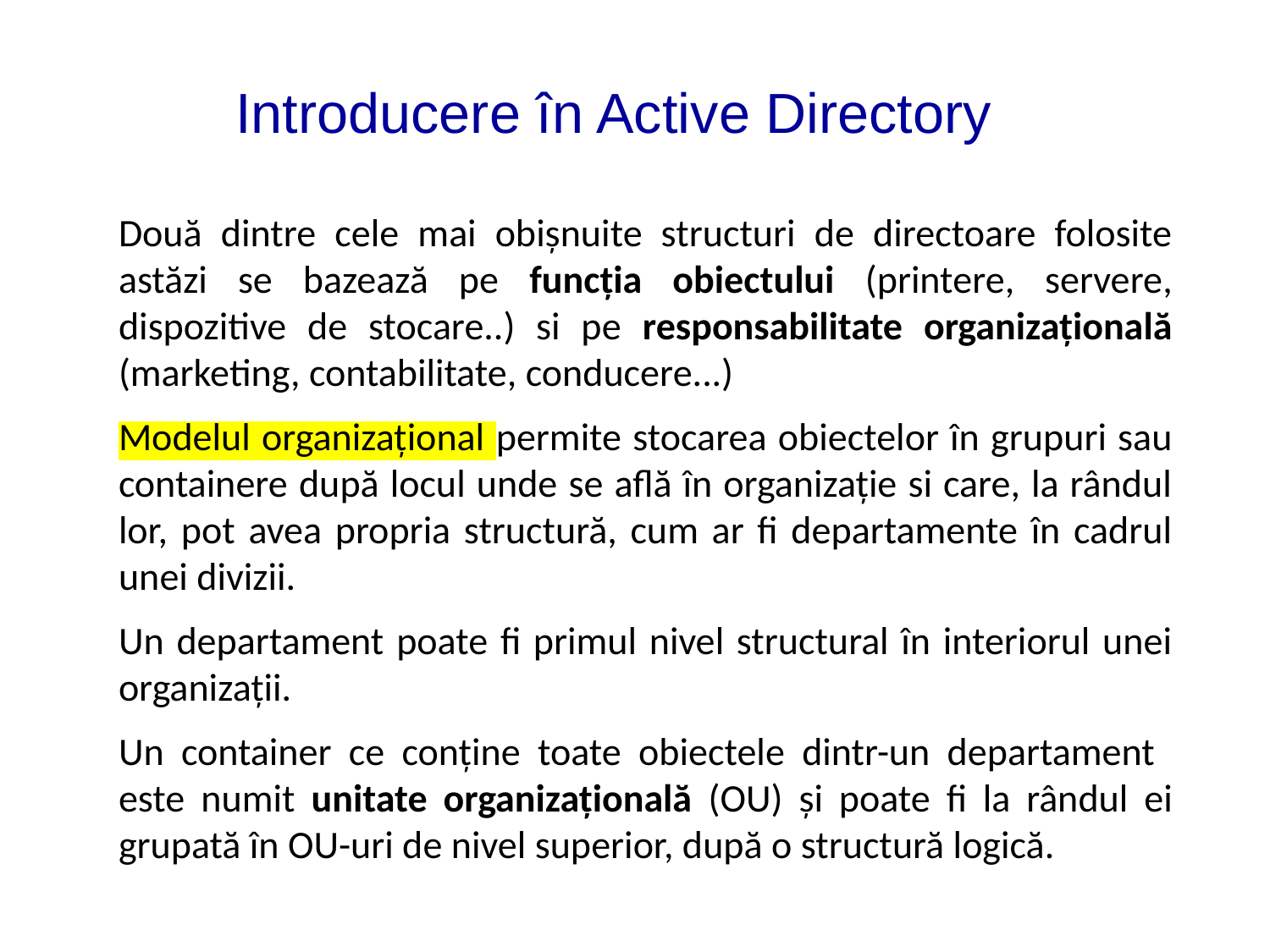

# Introducere în Active Directory
Două dintre cele mai obișnuite structuri de directoare folosite astăzi se bazează pe funcția obiectului (printere, servere, dispozitive de stocare..) si pe responsabilitate organizațională (marketing, contabilitate, conducere...)
Modelul organizațional permite stocarea obiectelor în grupuri sau containere după locul unde se află în organizație si care, la rândul lor, pot avea propria structură, cum ar fi departamente în cadrul unei divizii.
Un departament poate fi primul nivel structural în interiorul unei organizații.
Un container ce conține toate obiectele dintr-un departament  este numit unitate organizațională (OU) și poate fi la rândul ei grupată în OU-uri de nivel superior, după o structură logică.